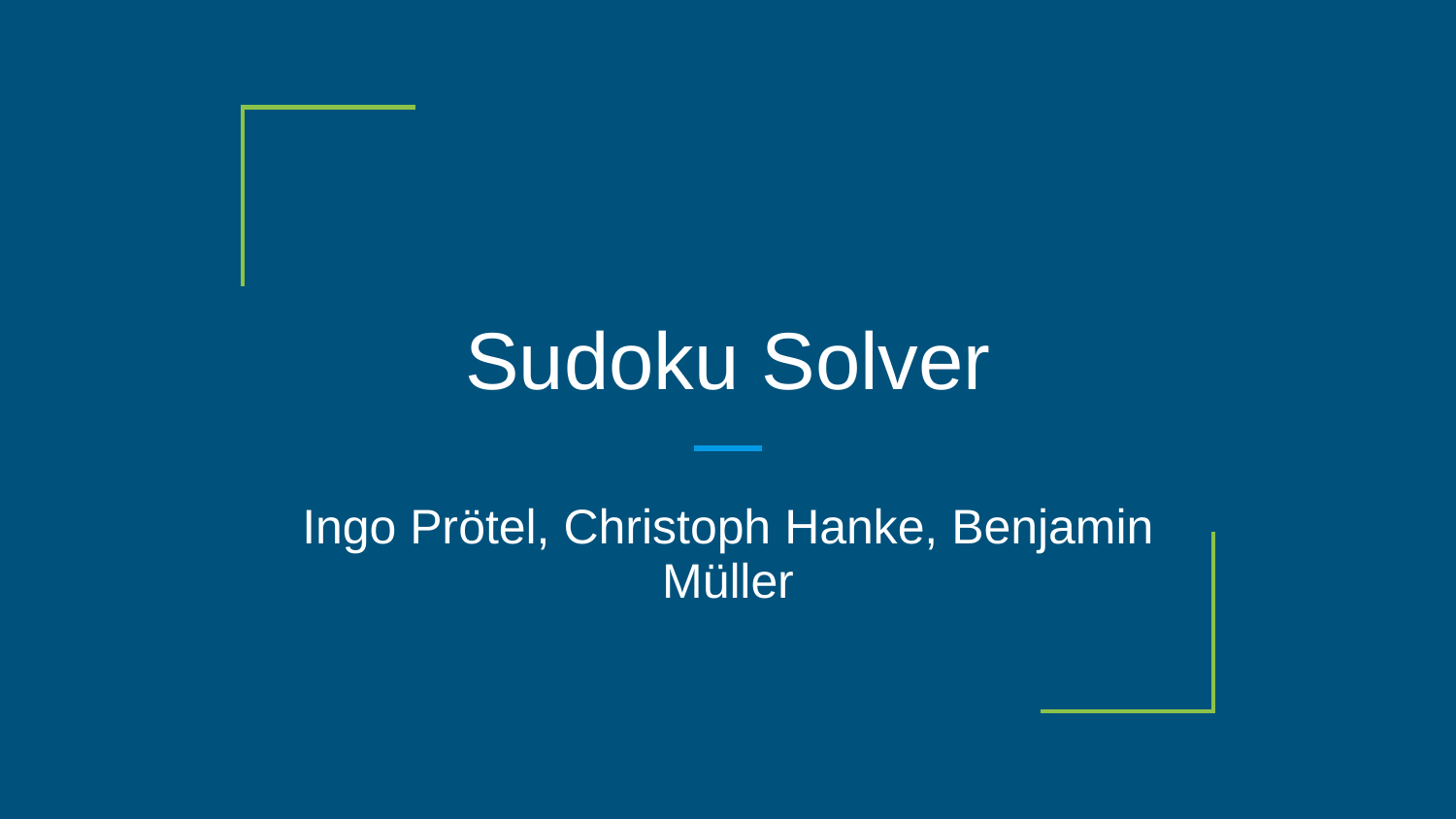

# Sudoku Solver
Ingo Prötel, Christoph Hanke, Benjamin Müller